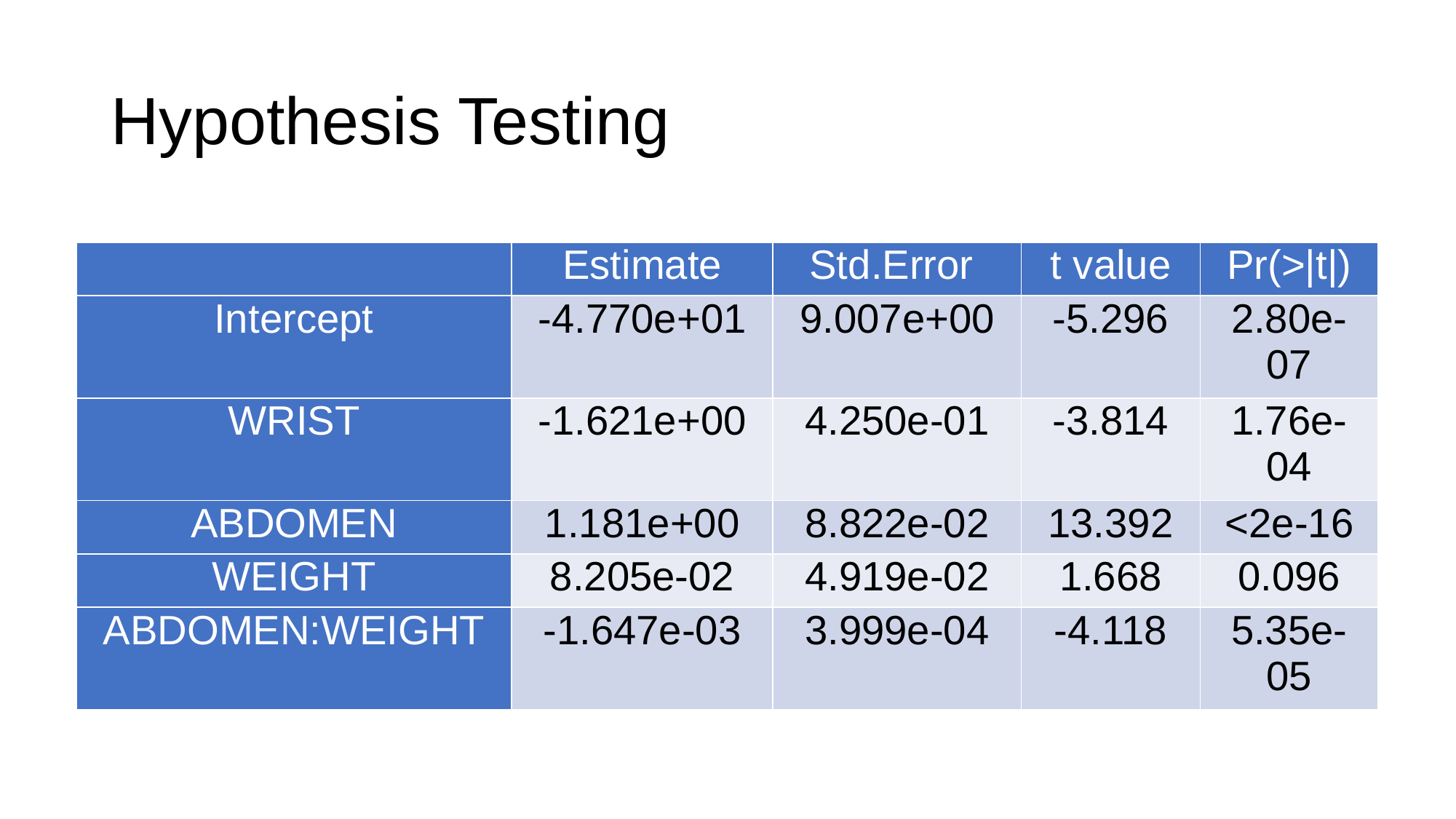

# Hypothesis Testing
|  | Estimate | Std.Error | t value | Pr(>|t|) |
| --- | --- | --- | --- | --- |
| Intercept | -4.770e+01 | 9.007e+00 | -5.296 | 2.80e-07 |
| WRIST | -1.621e+00 | 4.250e-01 | -3.814 | 1.76e-04 |
| ABDOMEN | 1.181e+00 | 8.822e-02 | 13.392 | <2e-16 |
| WEIGHT | 8.205e-02 | 4.919e-02 | 1.668 | 0.096 |
| ABDOMEN:WEIGHT | -1.647e-03 | 3.999e-04 | -4.118 | 5.35e-05 |